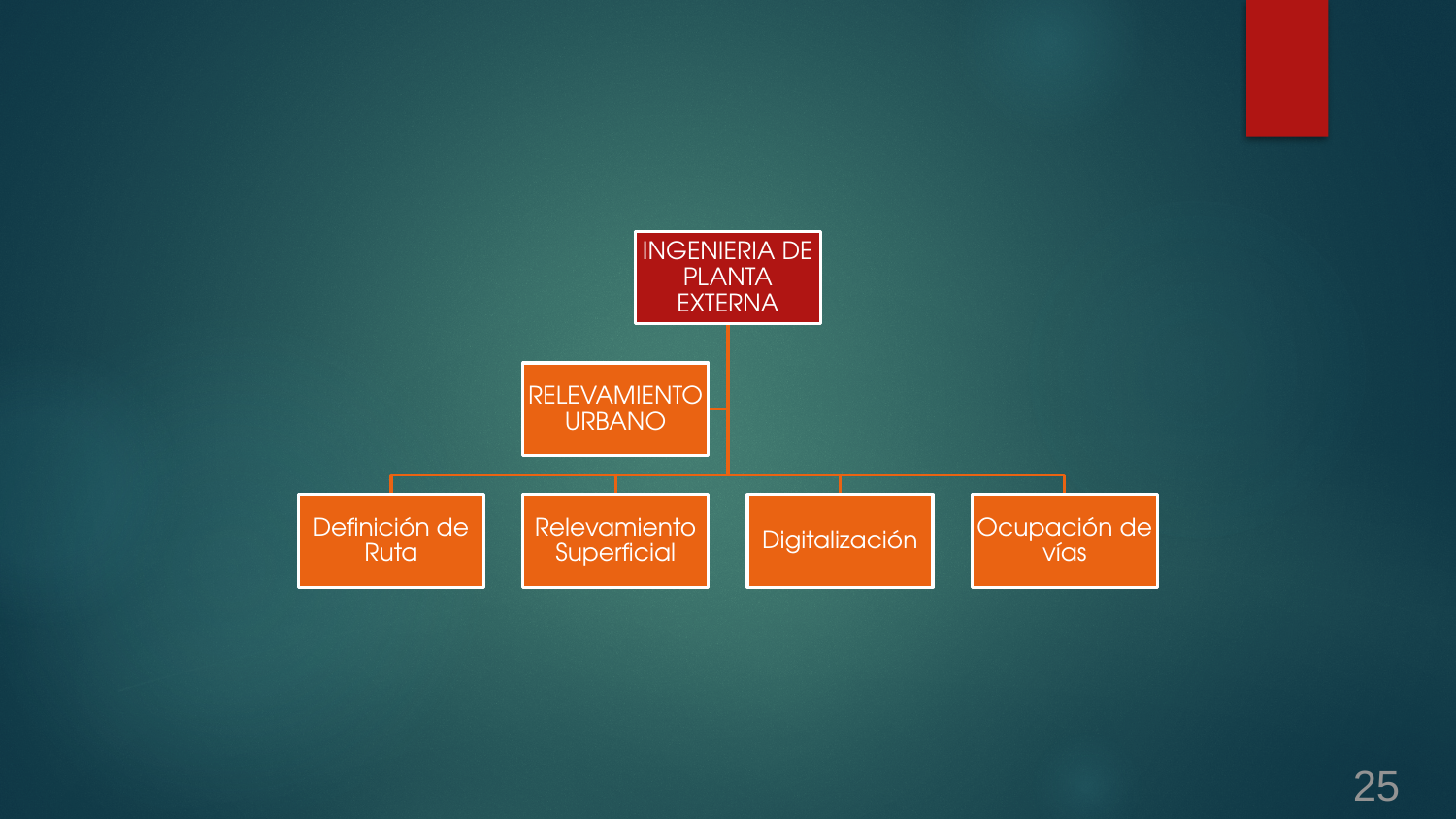

INGENIERIA DE PLANTA EXTERNA
Definición de Ruta
Relevamiento Superficial
Digitalización
Ocupación de vías
RELEVAMIENTO URBANO
25